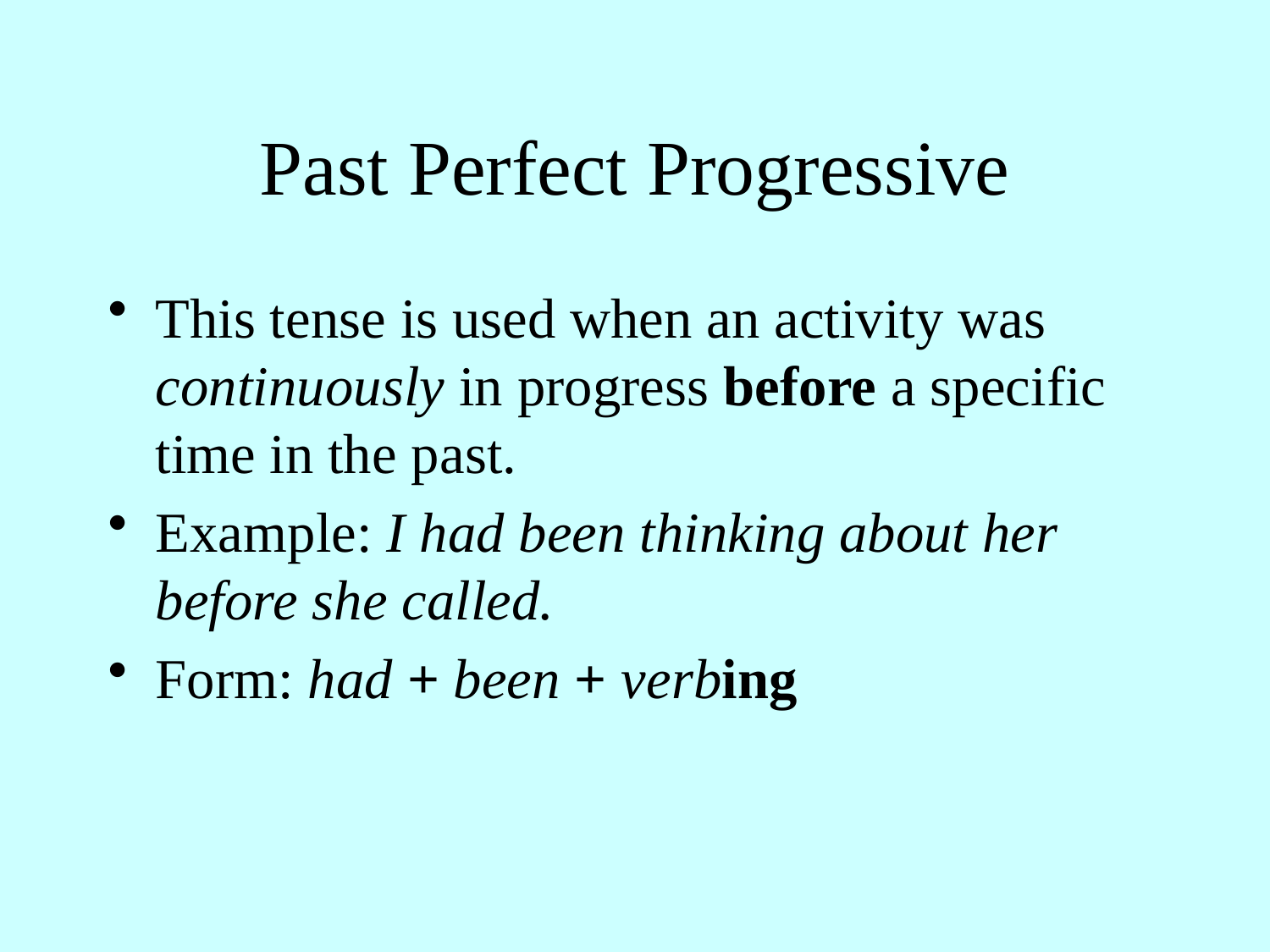

# Past Perfect Progressive
This tense is used when an activity was continuously in progress before a specific time in the past.
Example: I had been thinking about her before she called.
Form: had + been + verbing